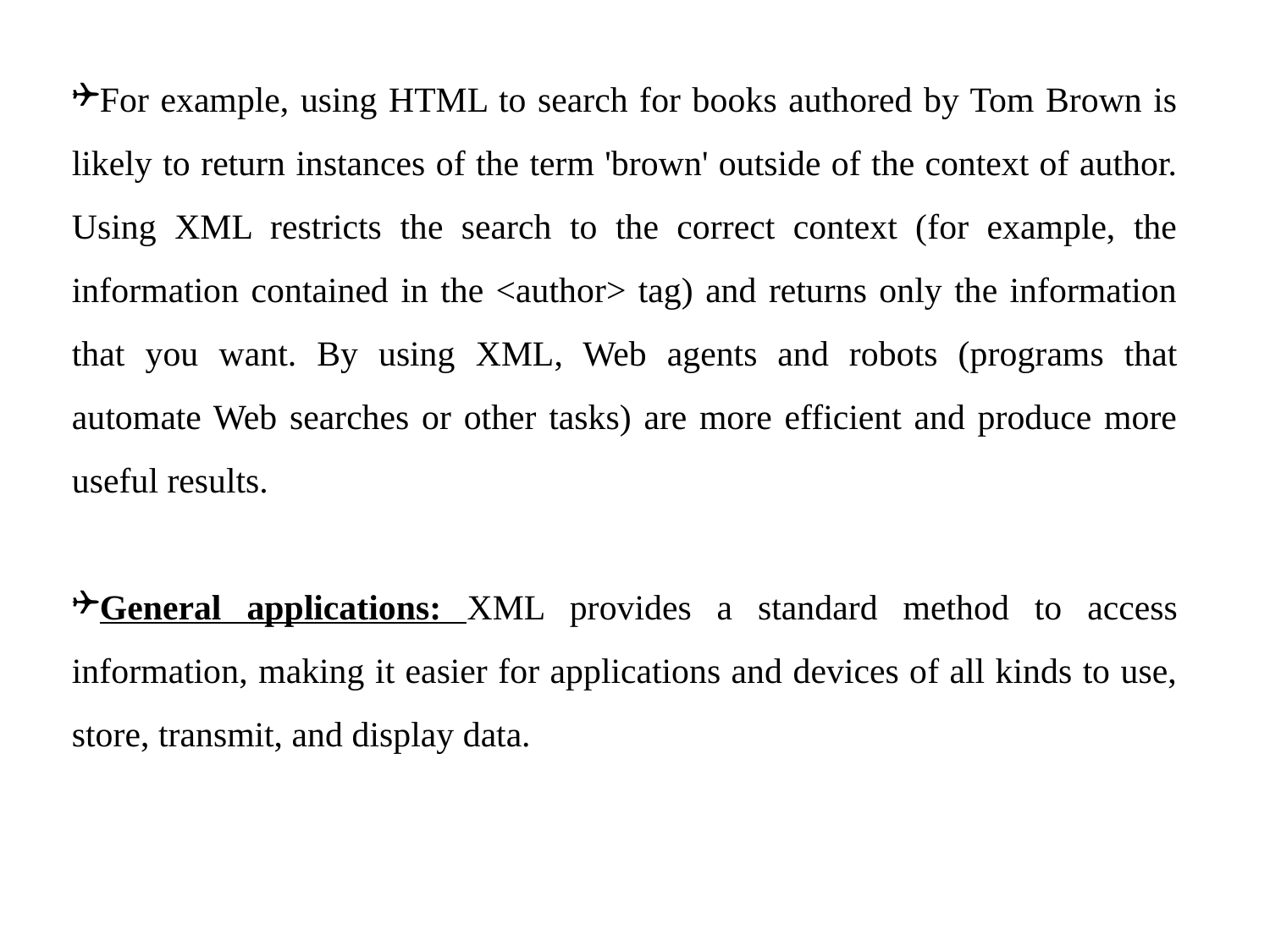

For example, using HTML to search for books authored by Tom Brown is likely to return instances of the term 'brown' outside of the context of author. Using XML restricts the search to the correct context (for example, the information contained in the <author> tag) and returns only the information that you want. By using XML, Web agents and robots (programs that automate Web searches or other tasks) are more efficient and produce more useful results.

General applications: XML provides a standard method to access information, making it easier for applications and devices of all kinds to use, store, transmit, and display data.